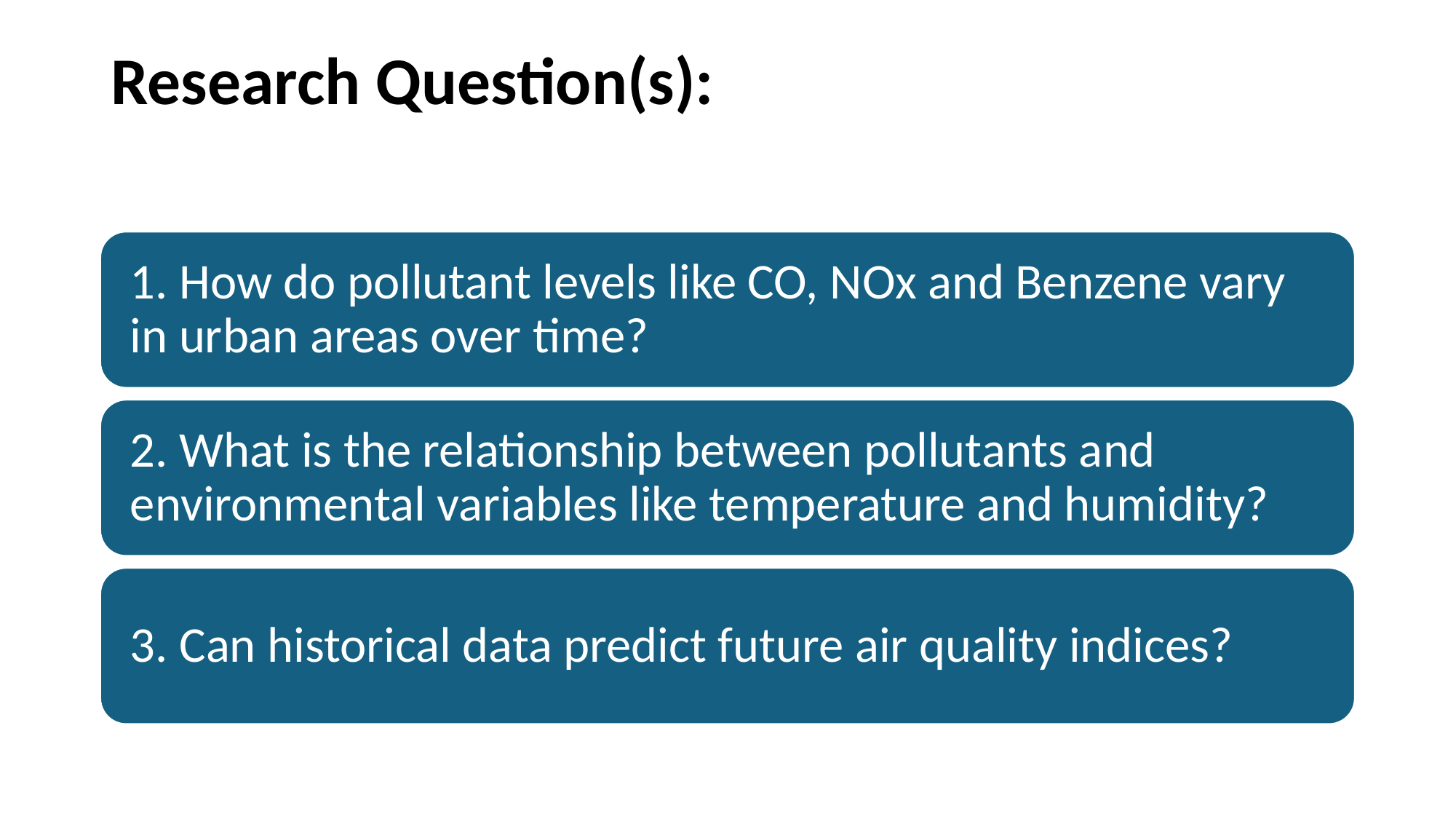

# Research Question(s):​
1. How do pollutant levels like CO, NOx and Benzene vary in urban areas over time?​
2. What is the relationship between pollutants and environmental variables like temperature and humidity?​
3. Can historical data predict future air quality indices?​